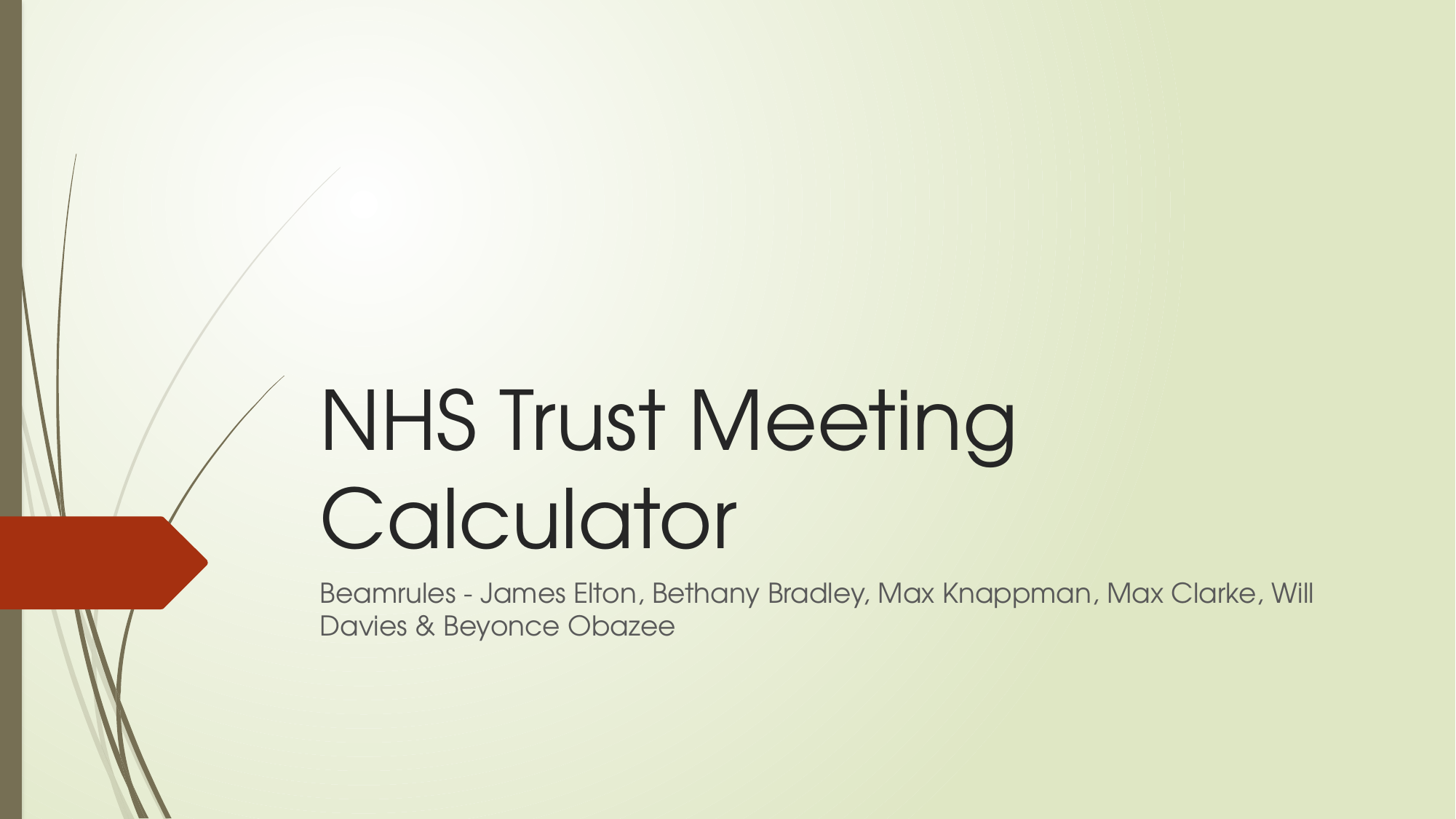

# NHS Trust Meeting Calculator
Beamrules - James Elton, Bethany Bradley, Max Knappman, Max Clarke, Will Davies & Beyonce Obazee